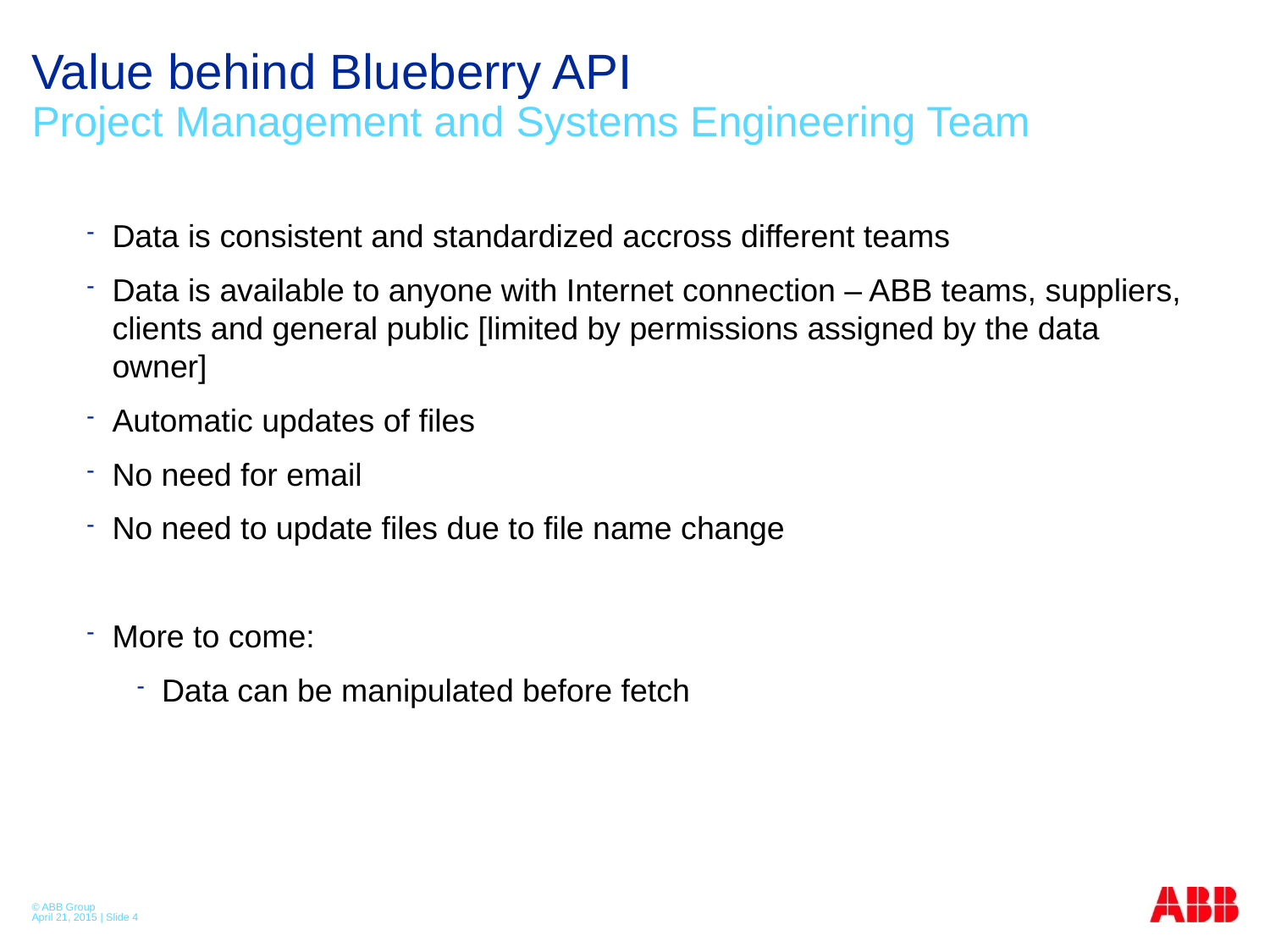

# Value behind Blueberry API Project Management and Systems Engineering Team
Data is consistent and standardized accross different teams
Data is available to anyone with Internet connection – ABB teams, suppliers, clients and general public [limited by permissions assigned by the data owner]
Automatic updates of files
No need for email
No need to update files due to file name change

More to come:
Data can be manipulated before fetch

© ABB Group
April 21, 2015 | Slide 4